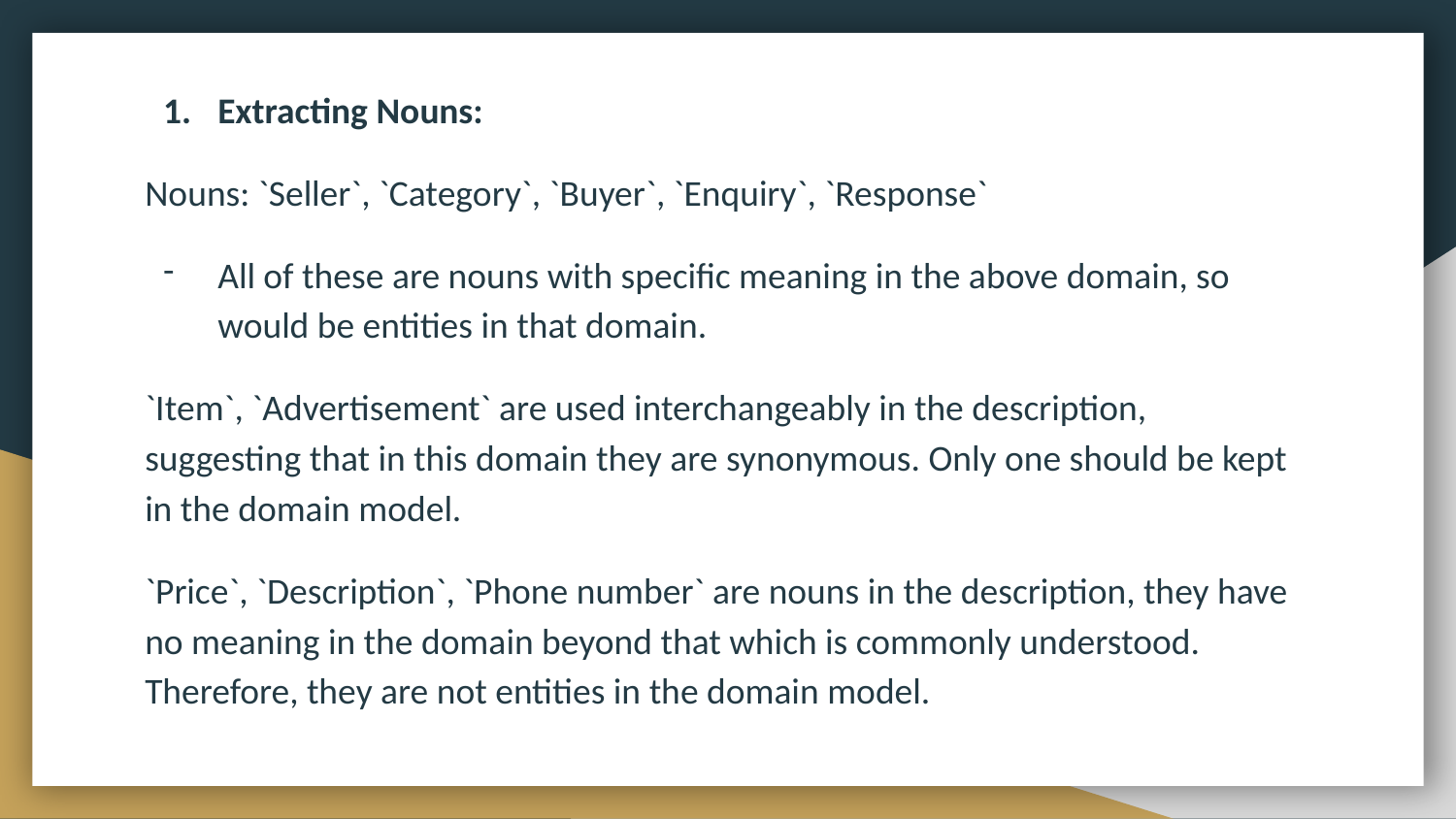

Extracting Nouns:
Nouns: `Seller`, `Category`, `Buyer`, `Enquiry`, `Response`
All of these are nouns with specific meaning in the above domain, so would be entities in that domain.
`Item`, `Advertisement` are used interchangeably in the description, suggesting that in this domain they are synonymous. Only one should be kept in the domain model.
`Price`, `Description`, `Phone number` are nouns in the description, they have no meaning in the domain beyond that which is commonly understood. Therefore, they are not entities in the domain model.